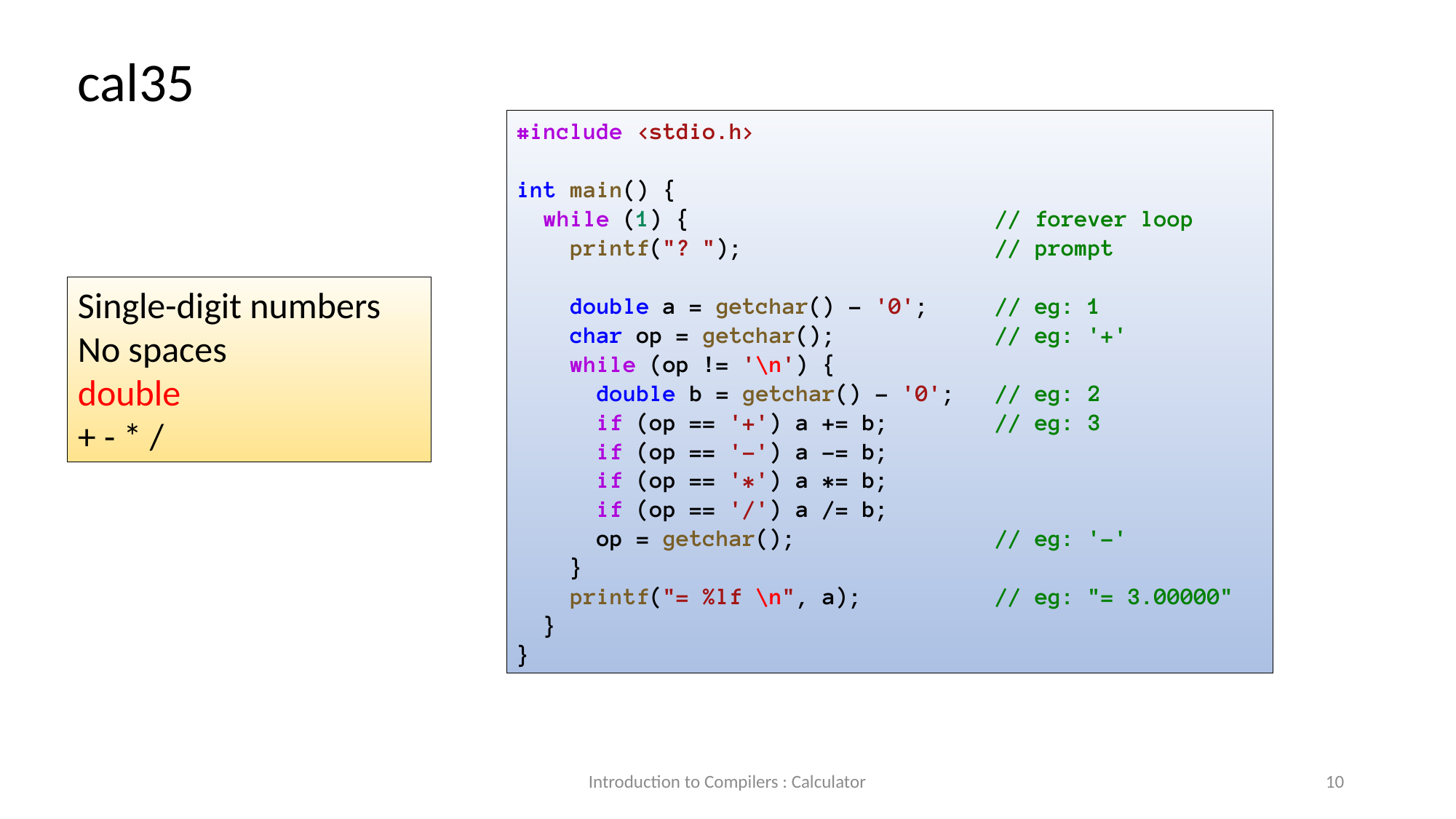

cal35
#include <stdio.h>
int main() {
  while (1) {                       // forever loop
    printf("? ");                   // prompt
    double a = getchar() - '0';     // eg: 1
    char op = getchar();            // eg: '+'
    while (op != '\n') {
      double b = getchar() - '0';   // eg: 2
      if (op == '+') a += b;        // eg: 3
      if (op == '-') a -= b;
      if (op == '*') a *= b;
      if (op == '/') a /= b;
      op = getchar();               // eg: '-'
    }
    printf("= %lf \n", a);          // eg: "= 3.00000"
  }
}
Single-digit numbers
No spaces
double
+ - * /
Introduction to Compilers : Calculator
10